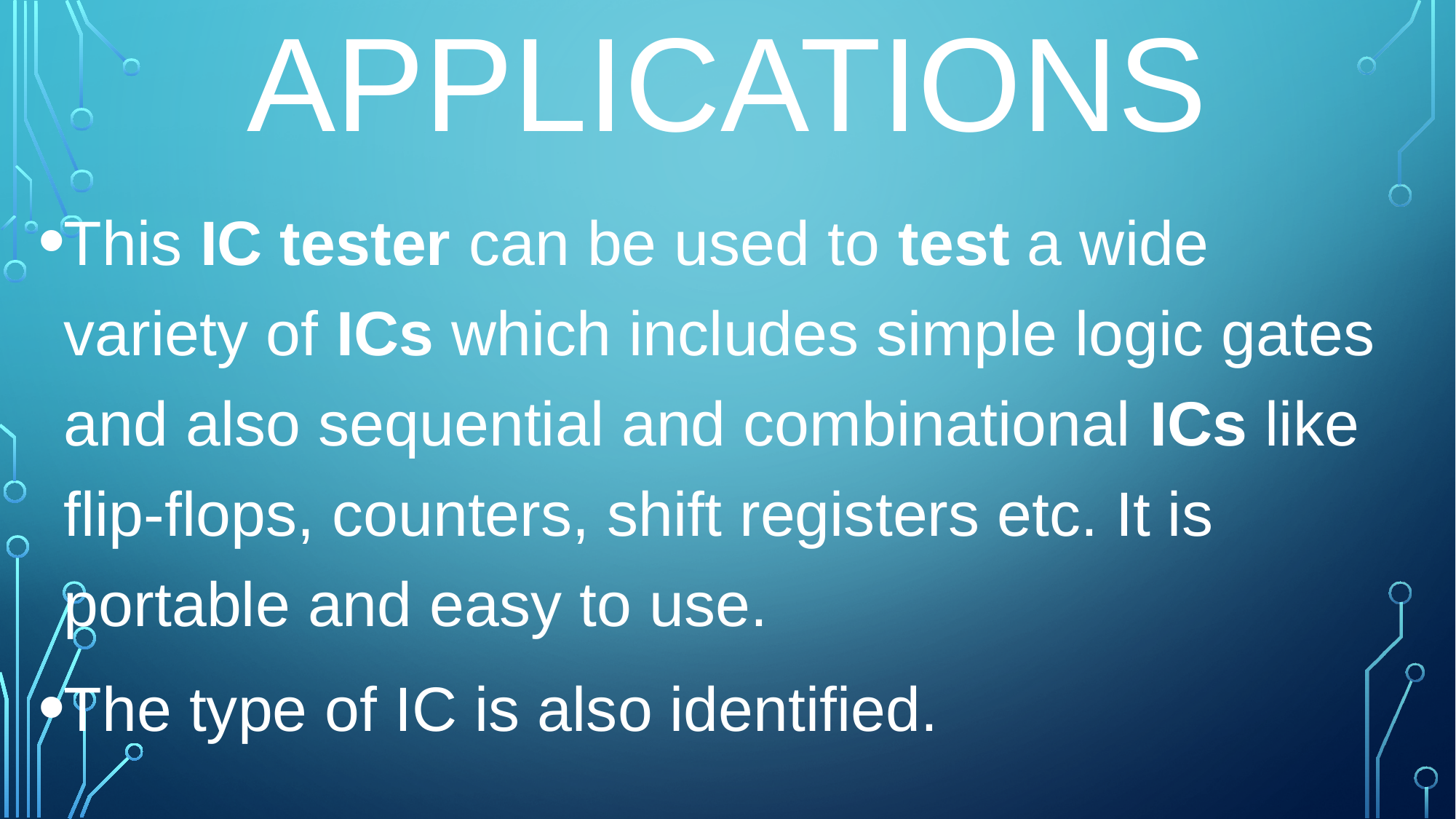

# applications
This IC tester can be used to test a wide variety of ICs which includes simple logic gates and also sequential and combinational ICs like flip-flops, counters, shift registers etc. It is portable and easy to use.
The type of IC is also identified.